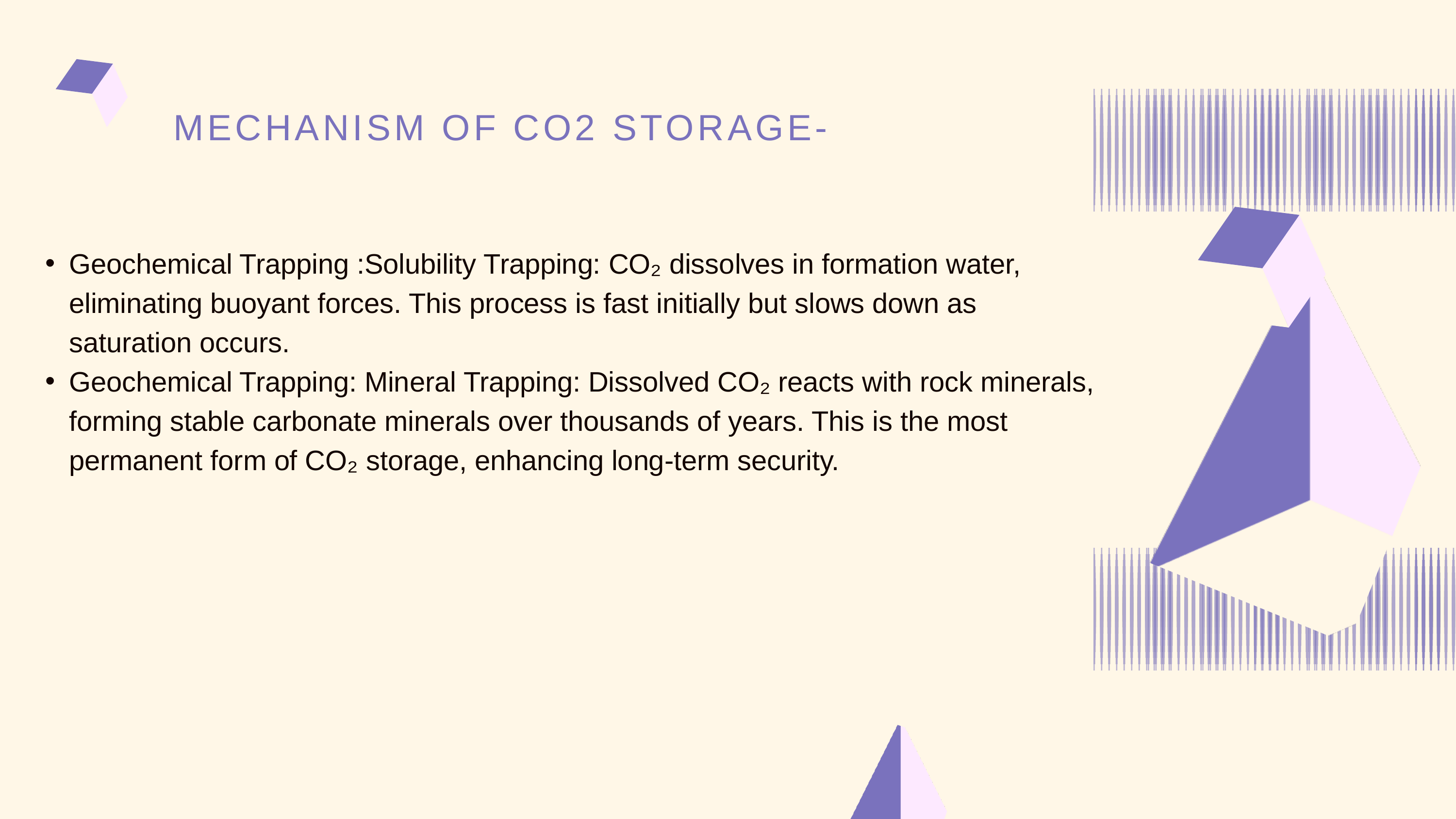

MECHANISM OF CO2 STORAGE-

Geochemical Trapping :Solubility Trapping: CO₂ dissolves in formation water, eliminating buoyant forces. This process is fast initially but slows down as saturation occurs.
Geochemical Trapping: Mineral Trapping: Dissolved CO₂ reacts with rock minerals, forming stable carbonate minerals over thousands of years. This is the most permanent form of CO₂ storage, enhancing long-term security.